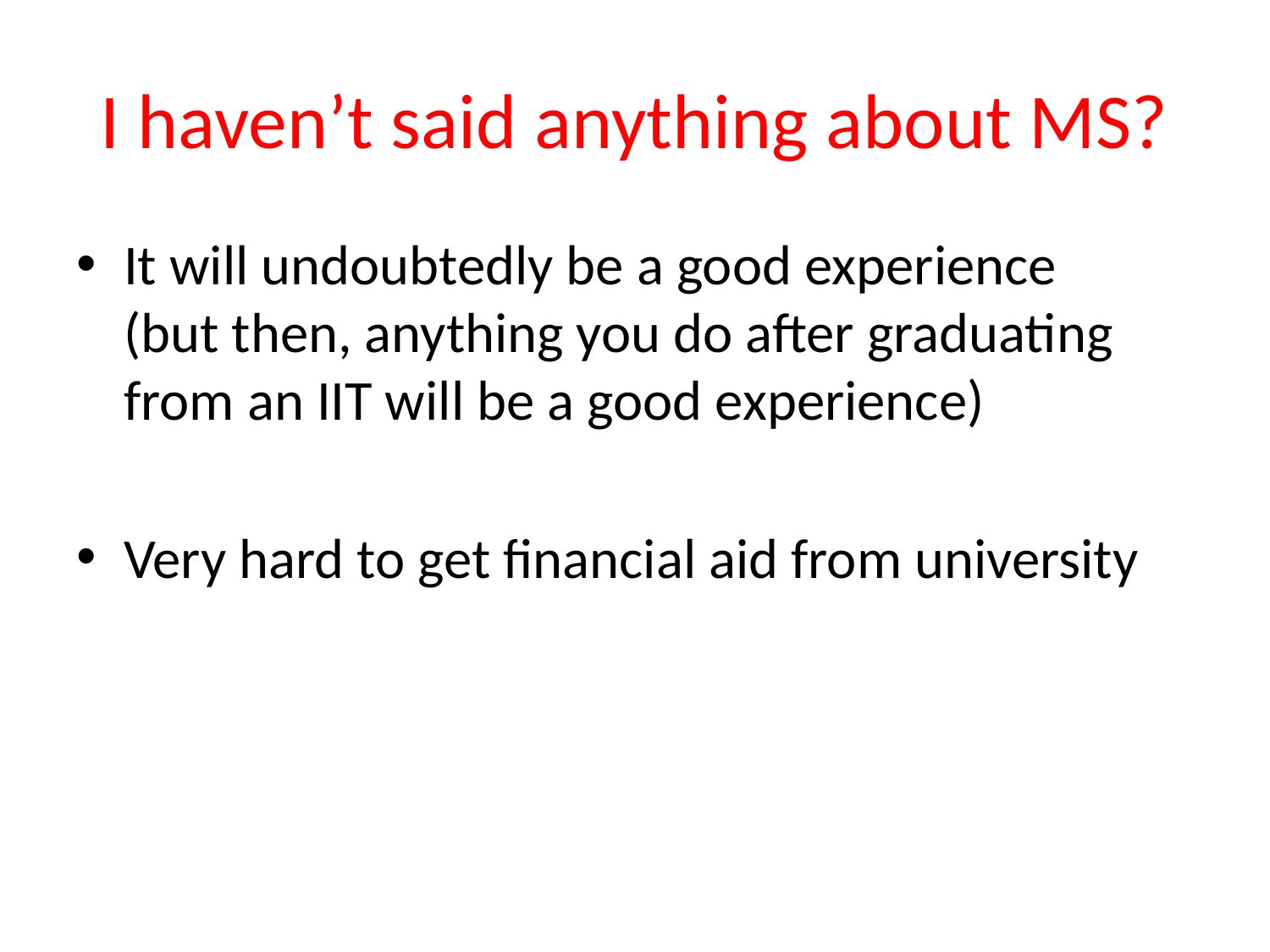

# I haven’t said anything about MS?
It will undoubtedly be a good experience
(but then, anything you do after graduating from an IIT will be a good experience)

Very hard to get financial aid from university